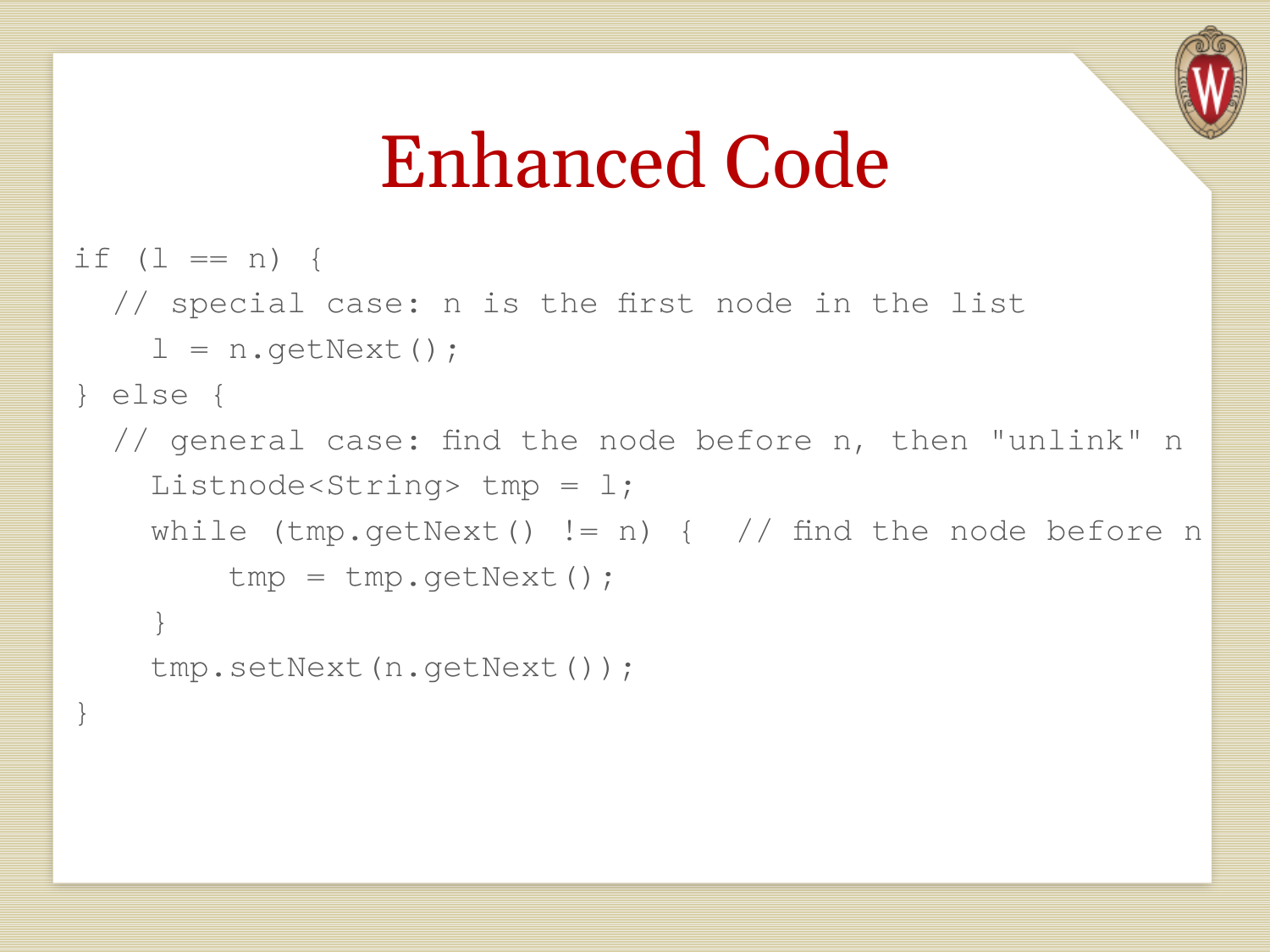

# Enhanced Code
if (l == n) {
  // special case: n is the first node in the list
    l = n.getNext();
} else {
  // general case: find the node before n, then "unlink" n
    Listnode<String> tmp = l;
    while (tmp.getNext() != n) {  // find the node before n
        tmp = tmp.getNext();
    }
    tmp.setNext(n.getNext());
}